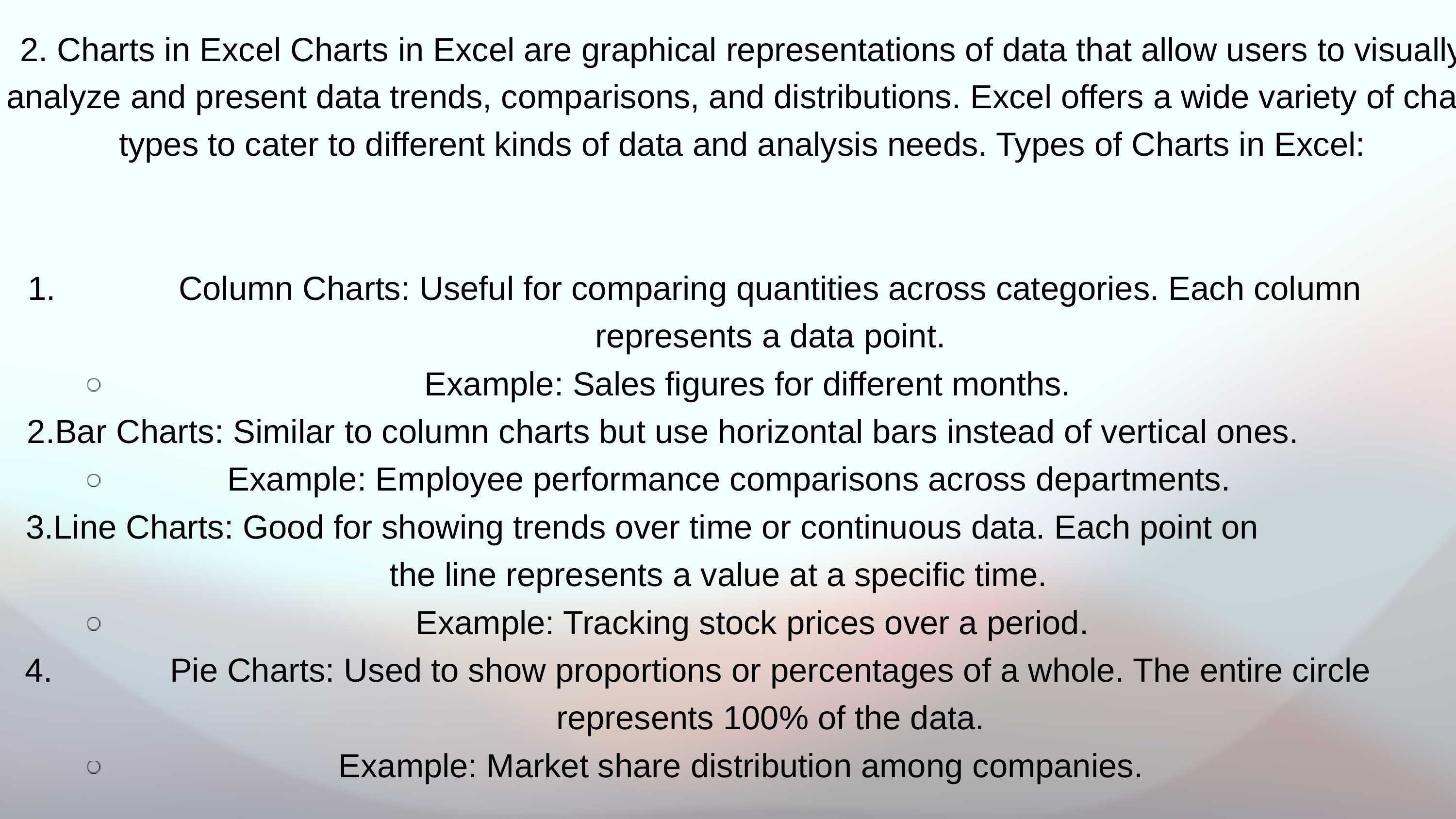

2. Charts in Excel Charts in Excel are graphical representations of data that allow users to visually analyze and present data trends, comparisons, and distributions. Excel offers a wide variety of chart types to cater to different kinds of data and analysis needs. Types of Charts in Excel:
1.
Column Charts: Useful for comparing quantities across categories. Each column represents a data point.
Example: Sales figures for different months.

2.Bar Charts: Similar to column charts but use horizontal bars instead of vertical ones.
Example: Employee performance comparisons across departments.

3.Line Charts: Good for showing trends over time or continuous data. Each point on
the line represents a value at a specific time.
Example: Tracking stock prices over a period.

4.
Pie Charts: Used to show proportions or percentages of a whole. The entire circle represents 100% of the data.
Example: Market share distribution among companies.